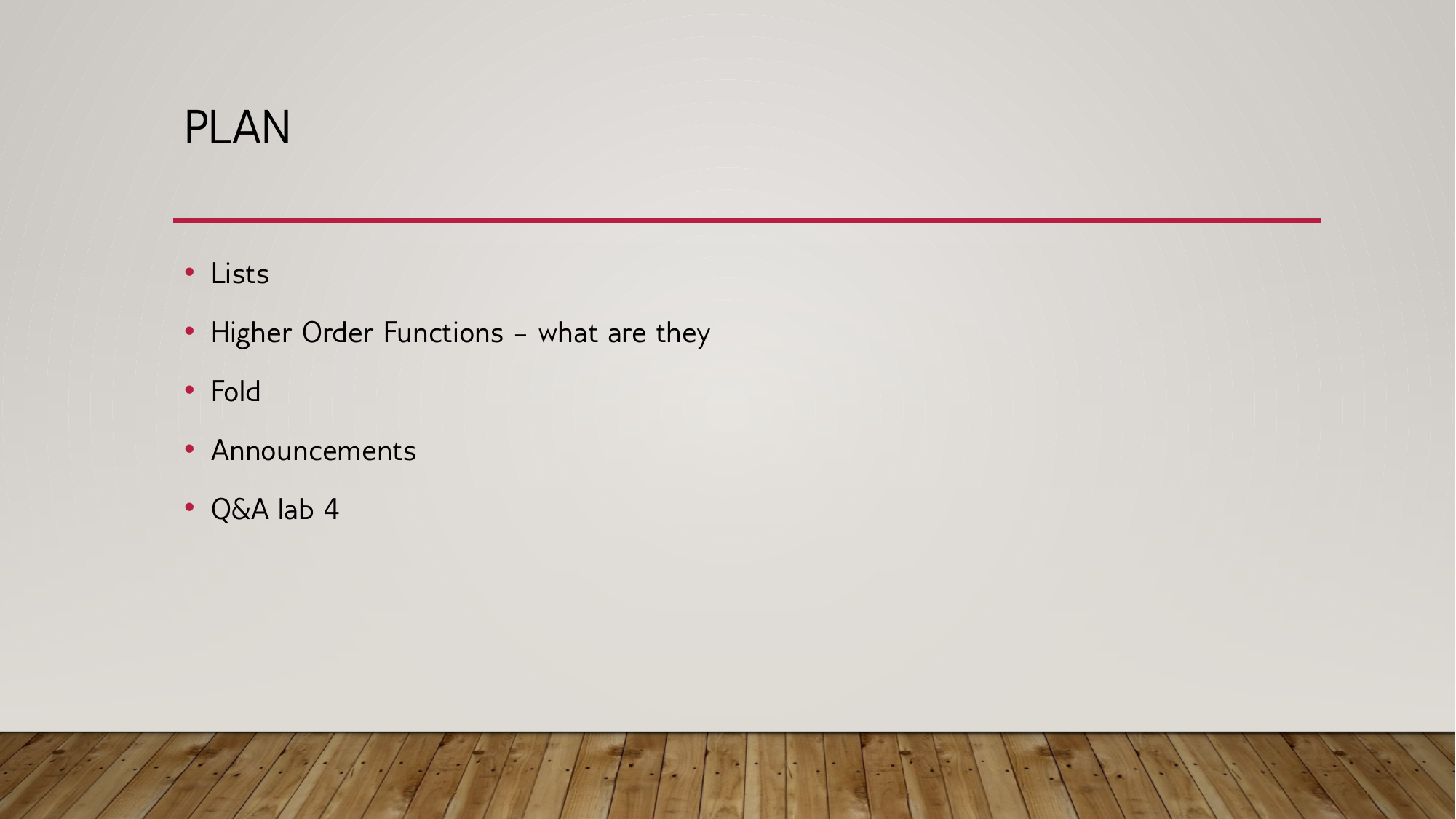

# PLAN
Lists
Higher Order Functions – what are they
Fold
Announcements
Q&A lab 4